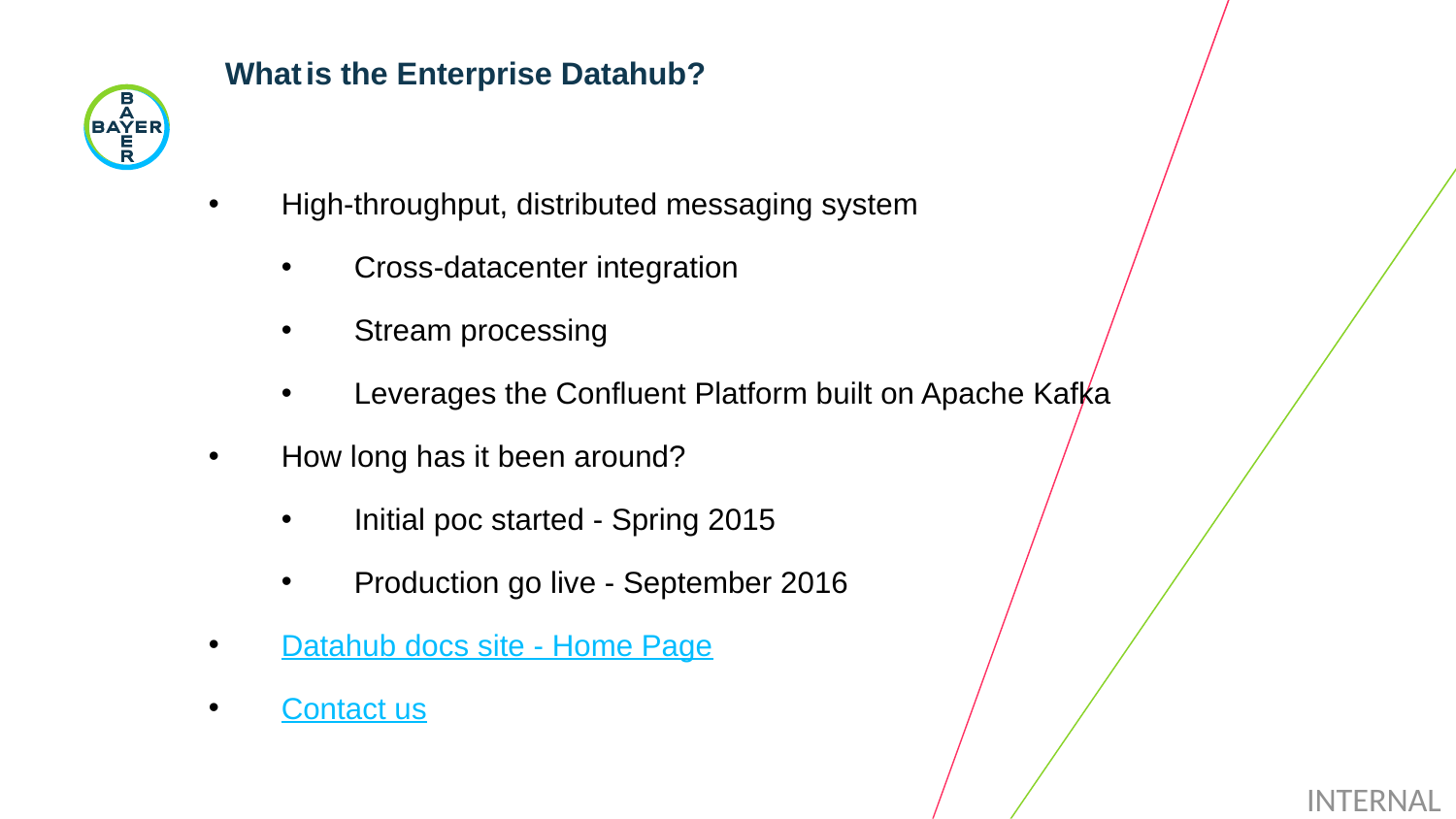

# What is the Enterprise Datahub?
High-throughput, distributed messaging system
Cross-datacenter integration
Stream processing
Leverages the Confluent Platform built on Apache Kafka
How long has it been around?
Initial poc started - Spring 2015
Production go live - September 2016
Datahub docs site - Home Page
Contact us